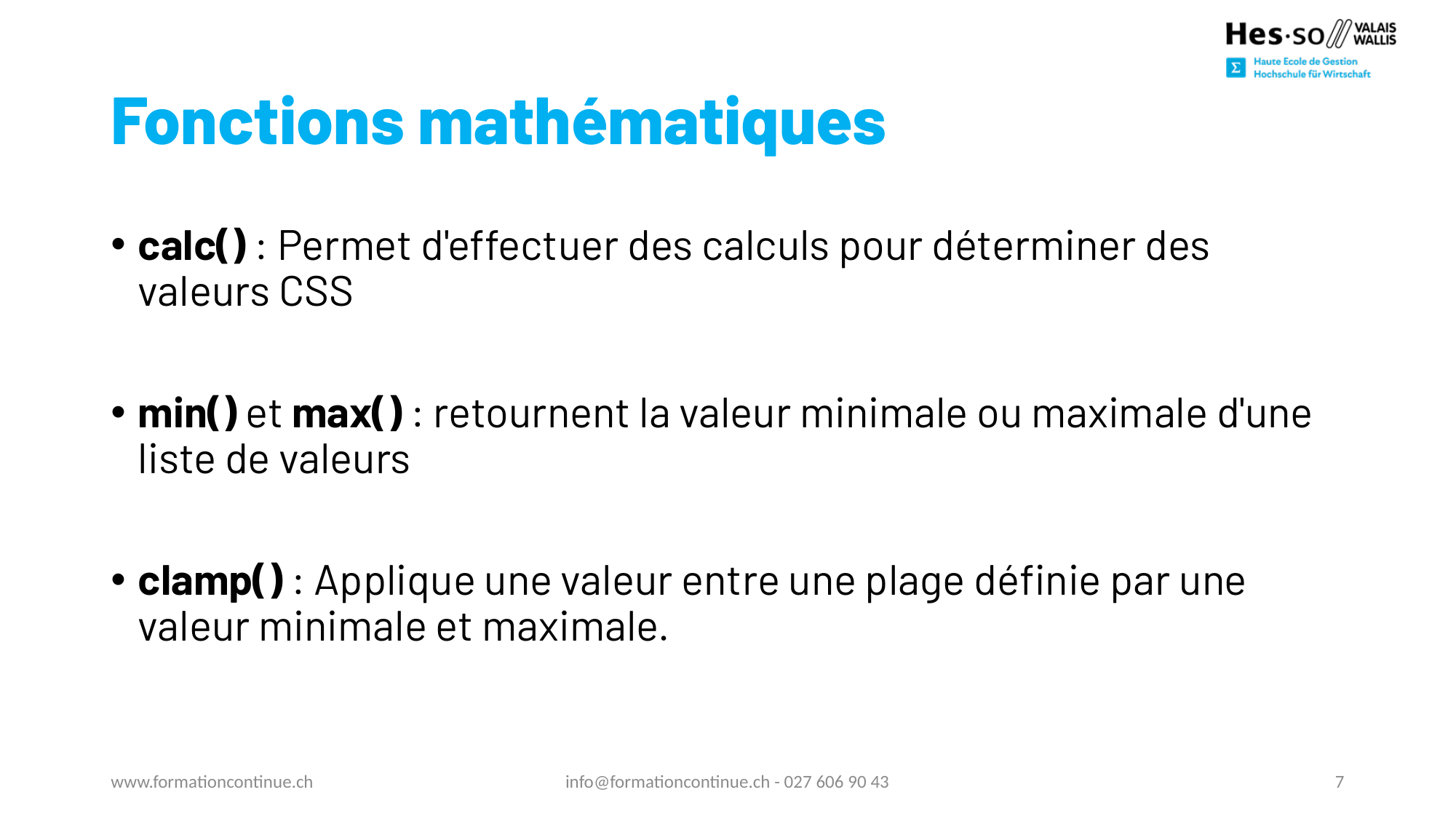

# Fonctions mathématiques
calc() : Permet d'effectuer des calculs pour déterminer des valeurs CSS

min() et max() : retournent la valeur minimale ou maximale d'une liste de valeurs

clamp() : Applique une valeur entre une plage définie par une valeur minimale et maximale.

www.formationcontinue.ch
info@formationcontinue.ch - 027 606 90 43
7